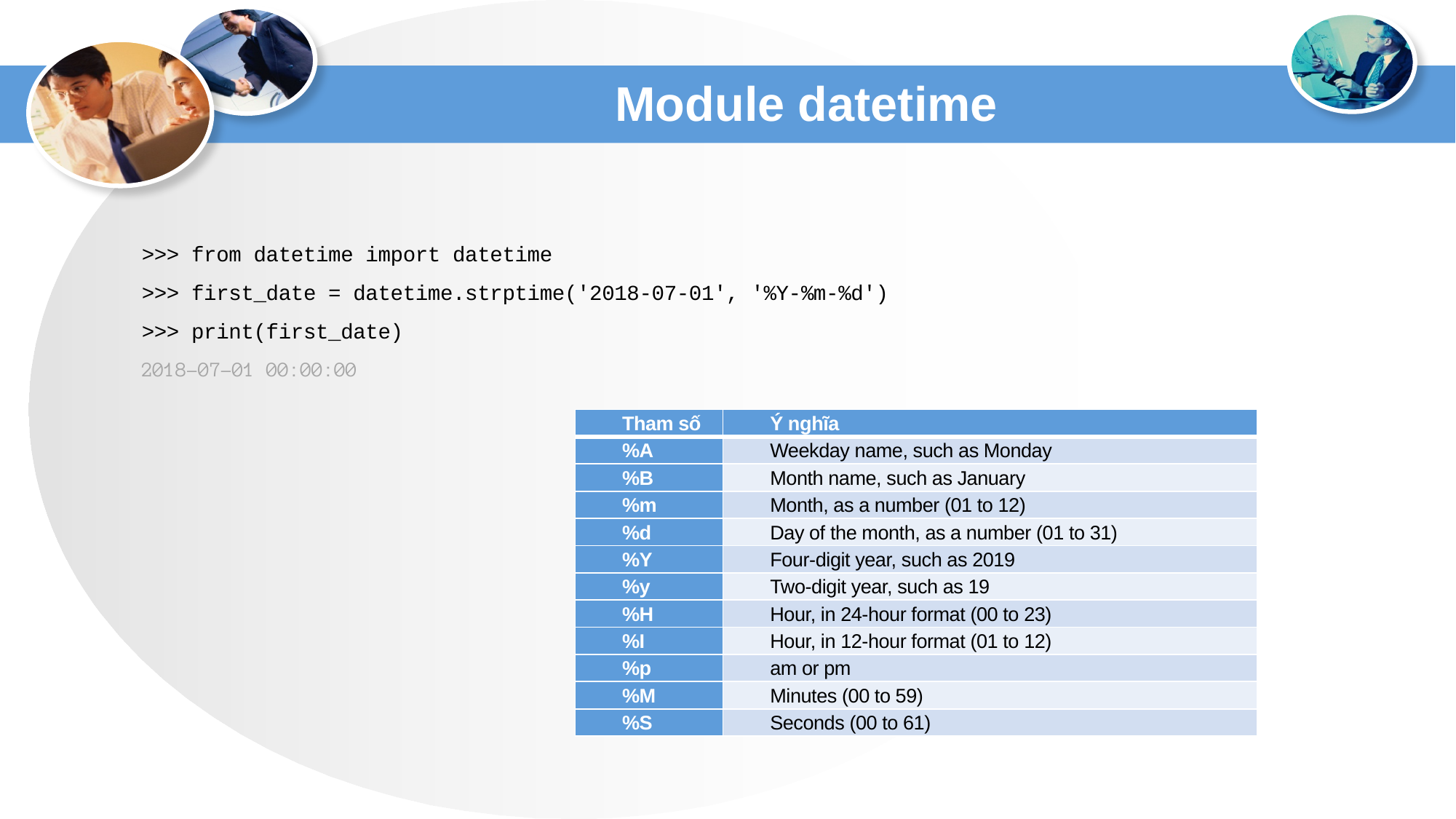

# Module datetime
>>> from datetime import datetime
>>> first_date = datetime.strptime('2018-07-01', '%Y-%m-%d')
>>> print(first_date)
2018-07-01 00:00:00
| Tham số | Ý nghĩa |
| --- | --- |
| %A | Weekday name, such as Monday |
| %B | Month name, such as January |
| %m | Month, as a number (01 to 12) |
| %d | Day of the month, as a number (01 to 31) |
| %Y | Four-digit year, such as 2019 |
| %y | Two-digit year, such as 19 |
| %H | Hour, in 24-hour format (00 to 23) |
| %I | Hour, in 12-hour format (01 to 12) |
| %p | am or pm |
| %M | Minutes (00 to 59) |
| %S | Seconds (00 to 61) |